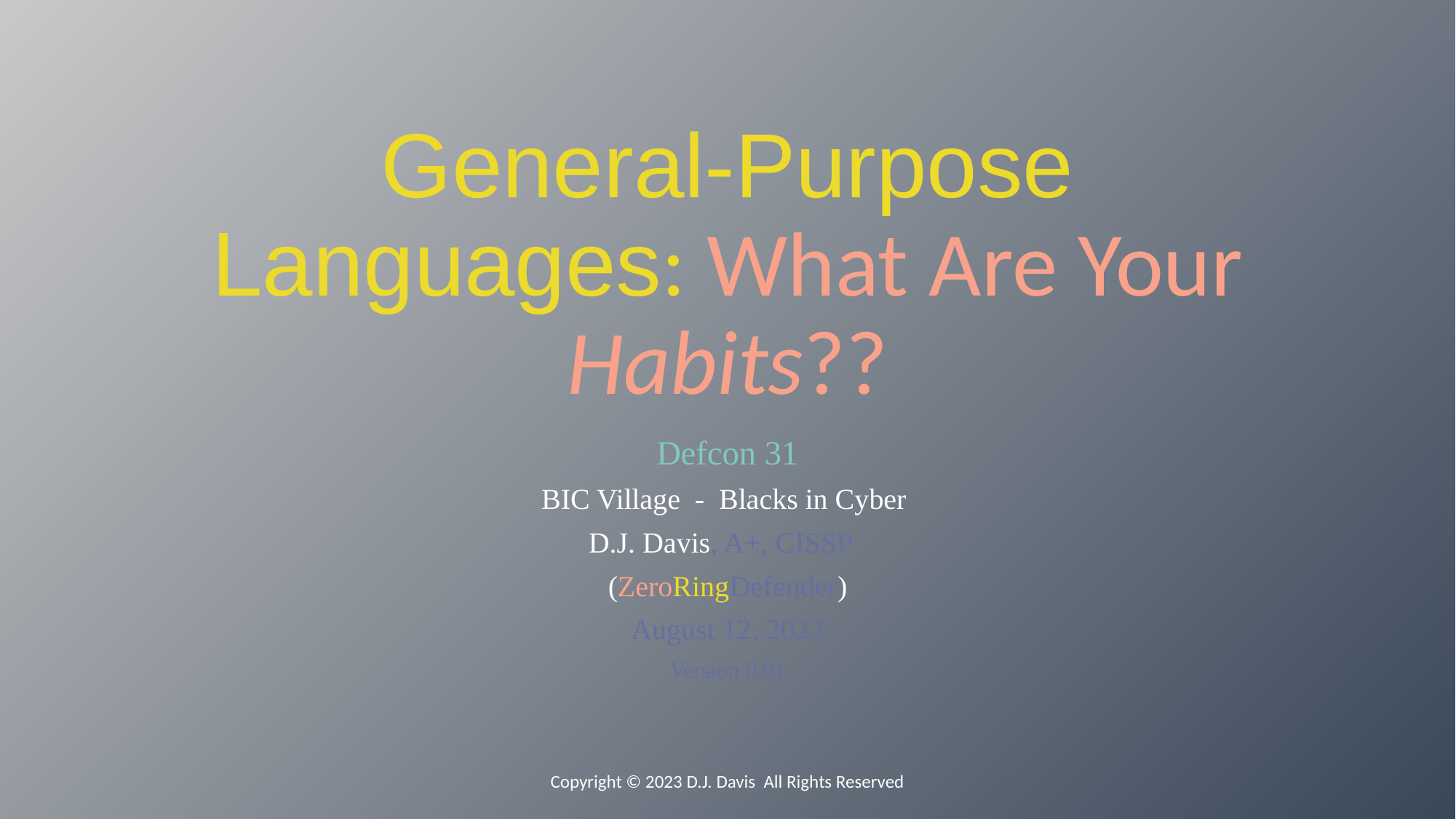

# General-Purpose Languages: What Are Your Habits??
Defcon 31
BIC Village  -  Blacks in Cyber
D.J. Davis, A+, CISSP
(ZeroRingDefender)
August 12, 2023
Version 0.01

Copyright © 2023 D.J. Davis  All Rights Reserved